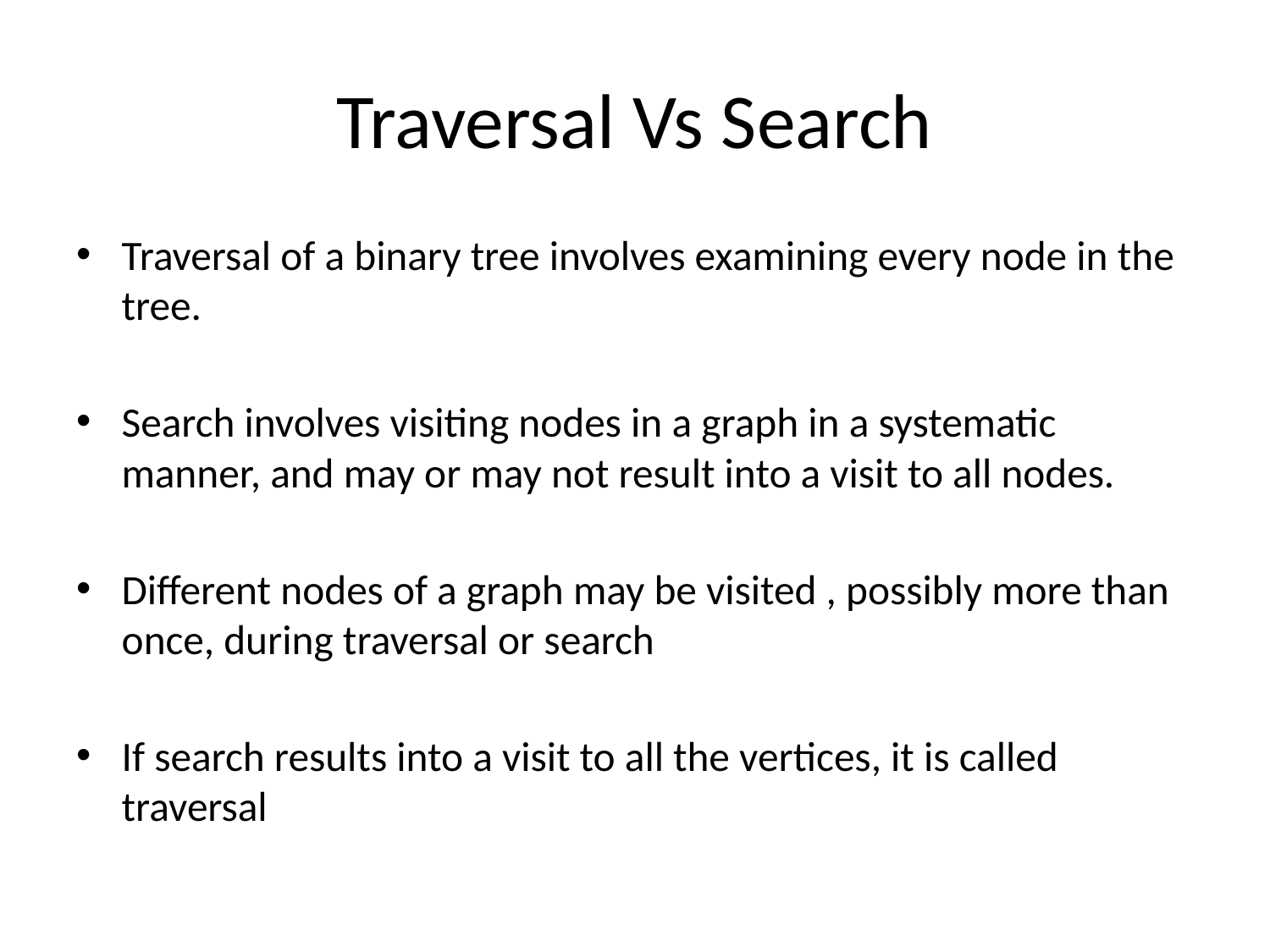

# Traversal Vs Search
Traversal of a binary tree involves examining every node in the tree.

Search involves visiting nodes in a graph in a systematic manner, and may or may not result into a visit to all nodes.

Different nodes of a graph may be visited , possibly more than once, during traversal or search

If search results into a visit to all the vertices, it is called traversal